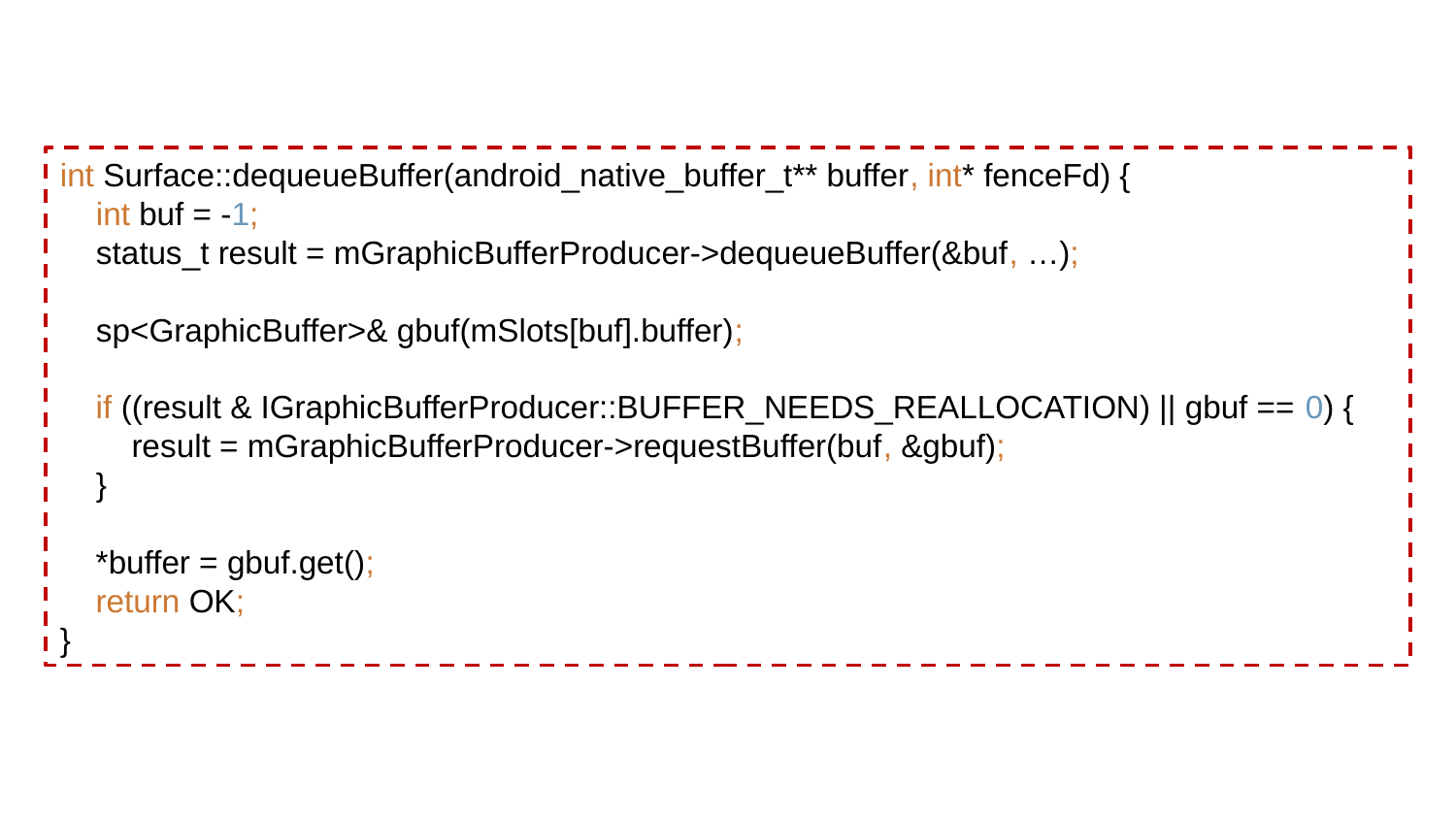

int Surface::dequeueBuffer(android_native_buffer_t** buffer, int* fenceFd) {
    int buf = -1;
    status_t result = mGraphicBufferProducer->dequeueBuffer(&buf, …);
    sp<GraphicBuffer>& gbuf(mSlots[buf].buffer);
    if ((result & IGraphicBufferProducer::BUFFER_NEEDS_REALLOCATION) || gbuf == 0) {
        result = mGraphicBufferProducer->requestBuffer(buf, &gbuf);
    }
    *buffer = gbuf.get();
    return OK;
}